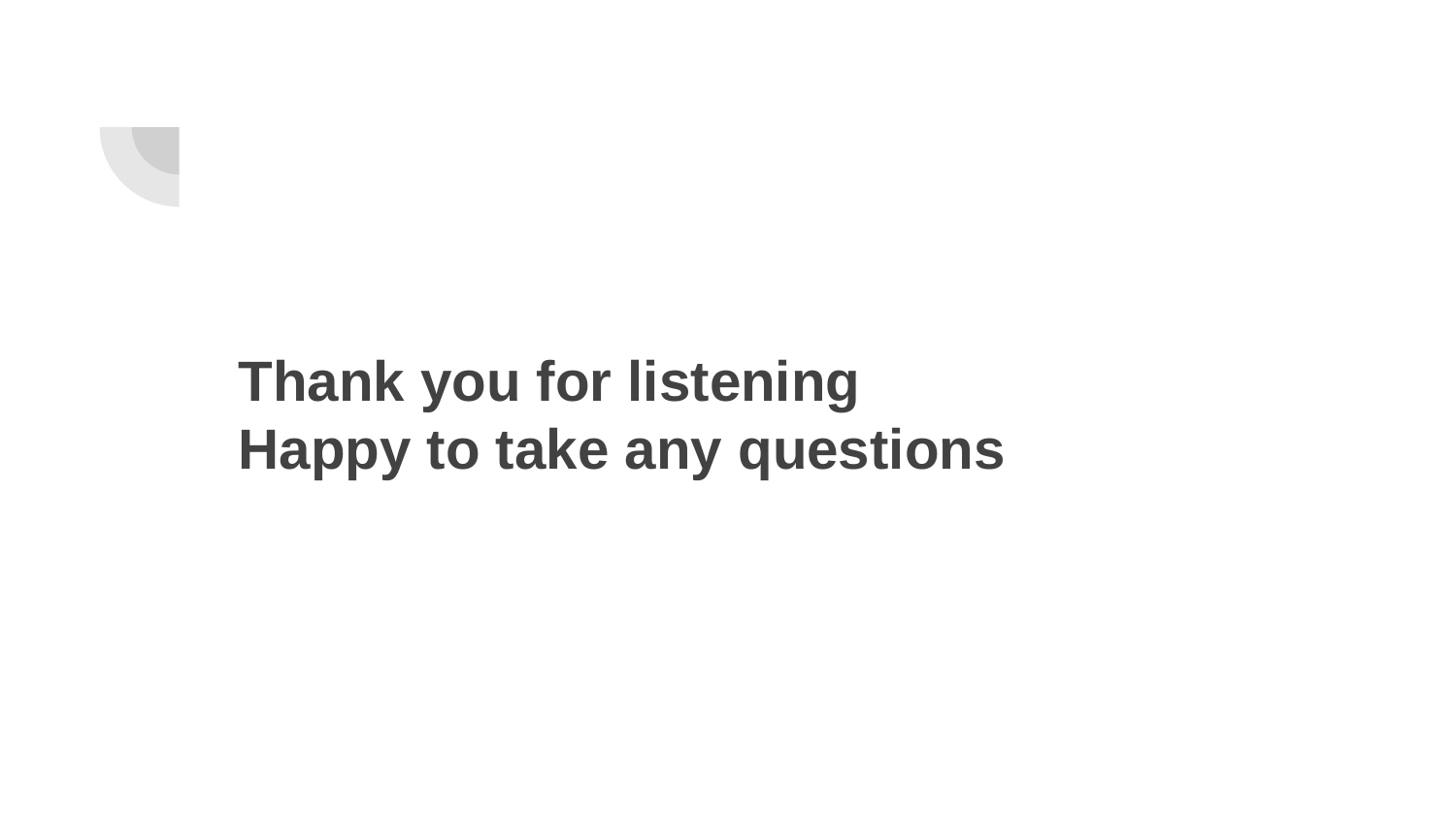

# Thank you for listening
Happy to take any questions